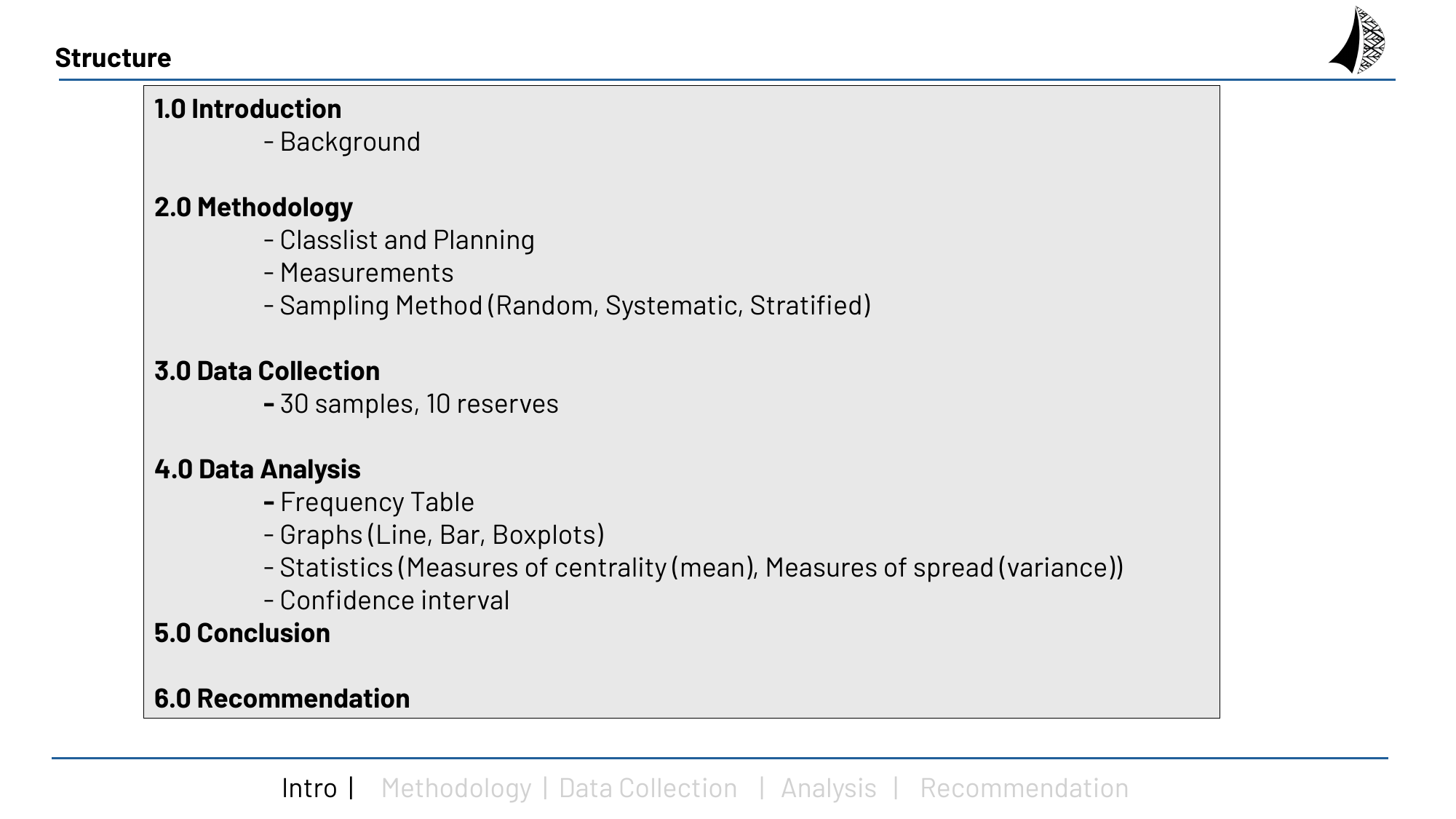

Structure
1.0 Introduction
                    - Background

2.0 Methodology
	- Classlist and Planning
	- Measurements
	- Sampling Method (Random, Systematic, Stratified)

3.0 Data Collection
	- 30 samples, 10 reserves

4.0 Data Analysis
	- Frequency Table
	- Graphs (Line, Bar, Boxplots)
	- Statistics (Measures of centrality (mean), Measures of spread (variance))
	- Confidence interval
5.0 Conclusion

6.0 Recommendation
Intro  |     Methodology  |  Data Collection    |   Analysis   |    Recommendation